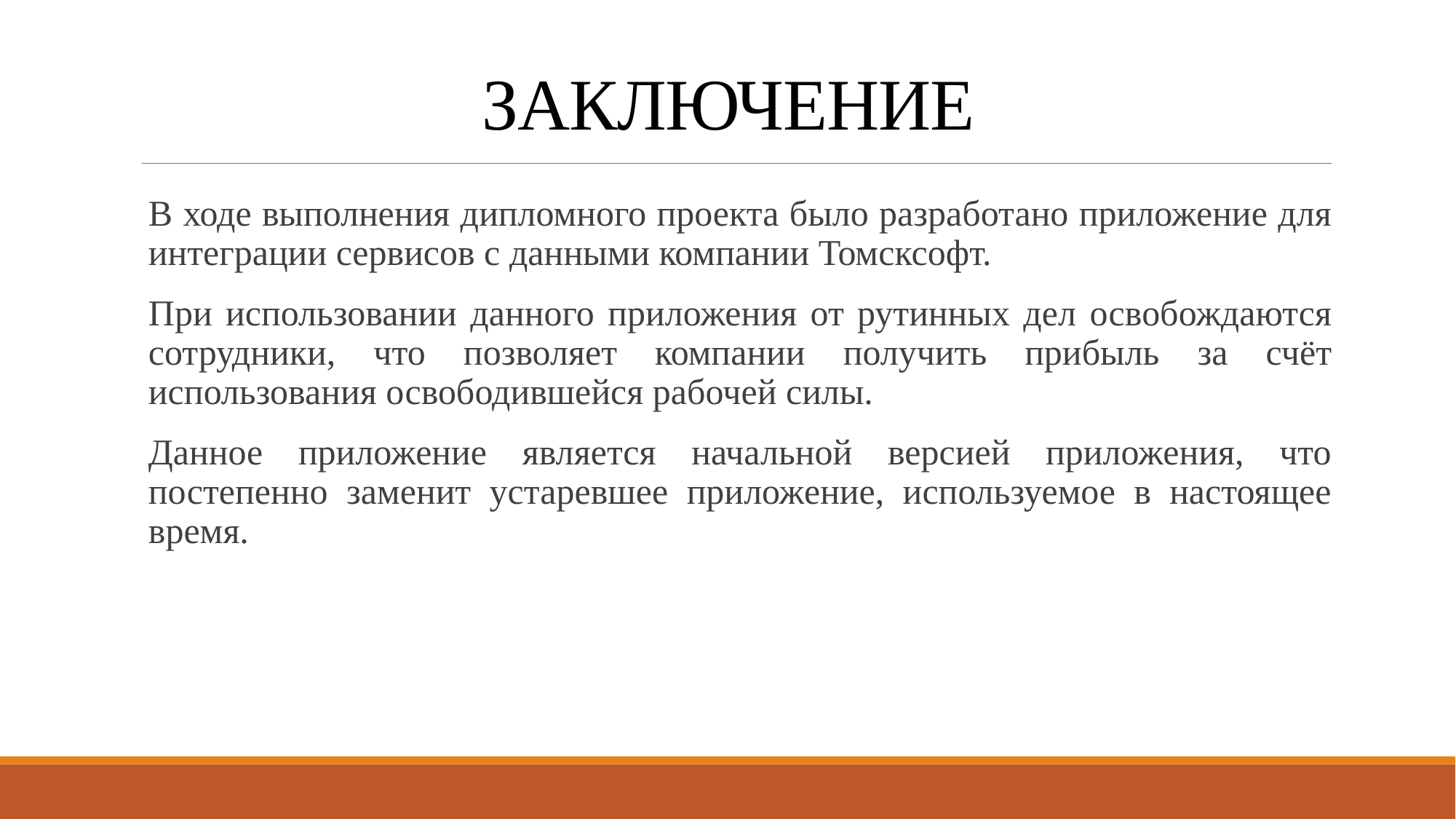

ЗАКЛЮЧЕНИЕ
В ходе выполнения дипломного проекта было разработано приложение для интеграции сервисов с данными компании Томсксофт.
При использовании данного приложения от рутинных дел освобождаются сотрудники, что позволяет компании получить прибыль за счёт использования освободившейся рабочей силы.
Данное приложение является начальной версией приложения, что постепенно заменит устаревшее приложение, используемое в настоящее время.